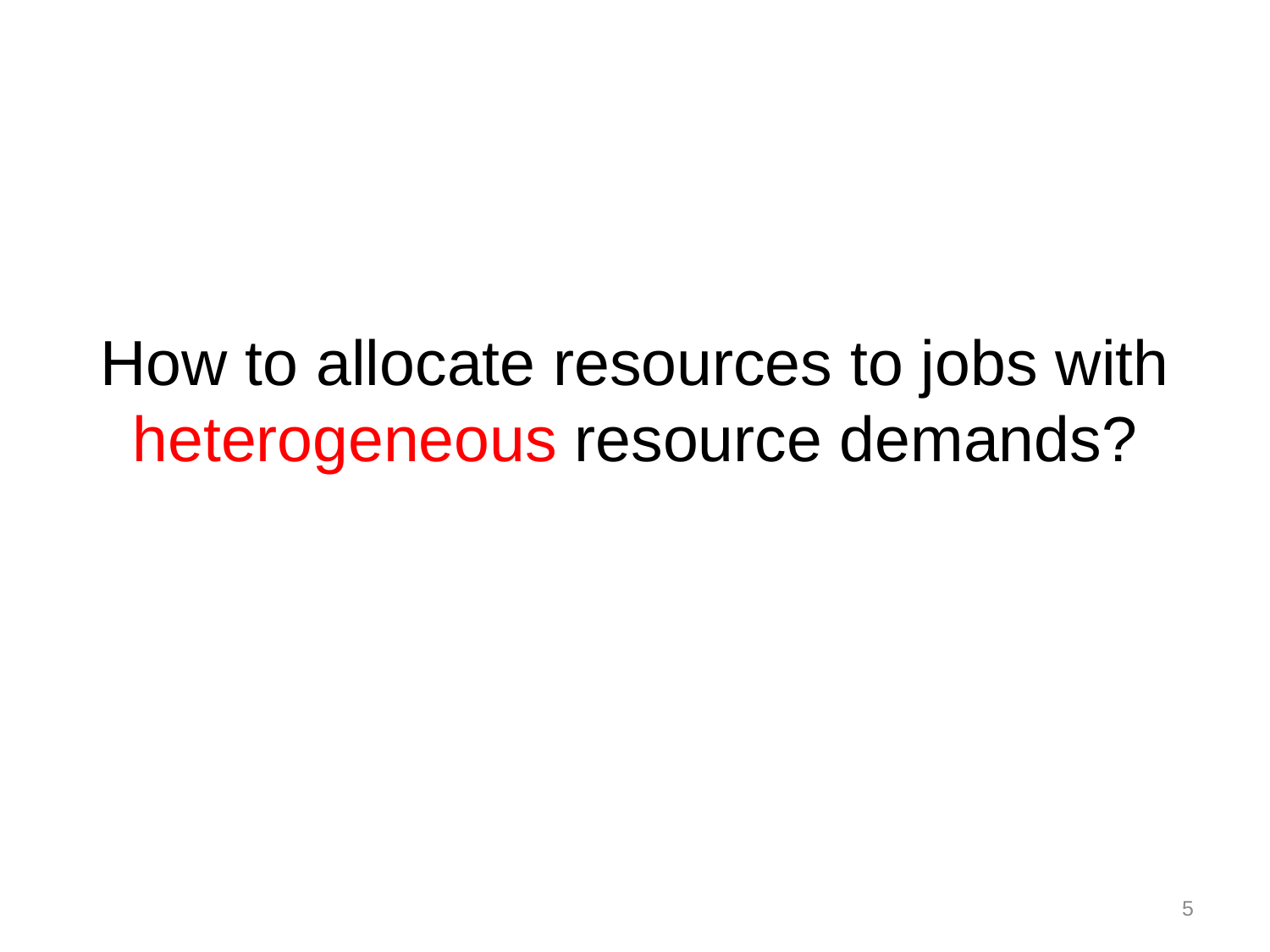

# How to allocate resources to jobs with heterogeneous resource demands?

5